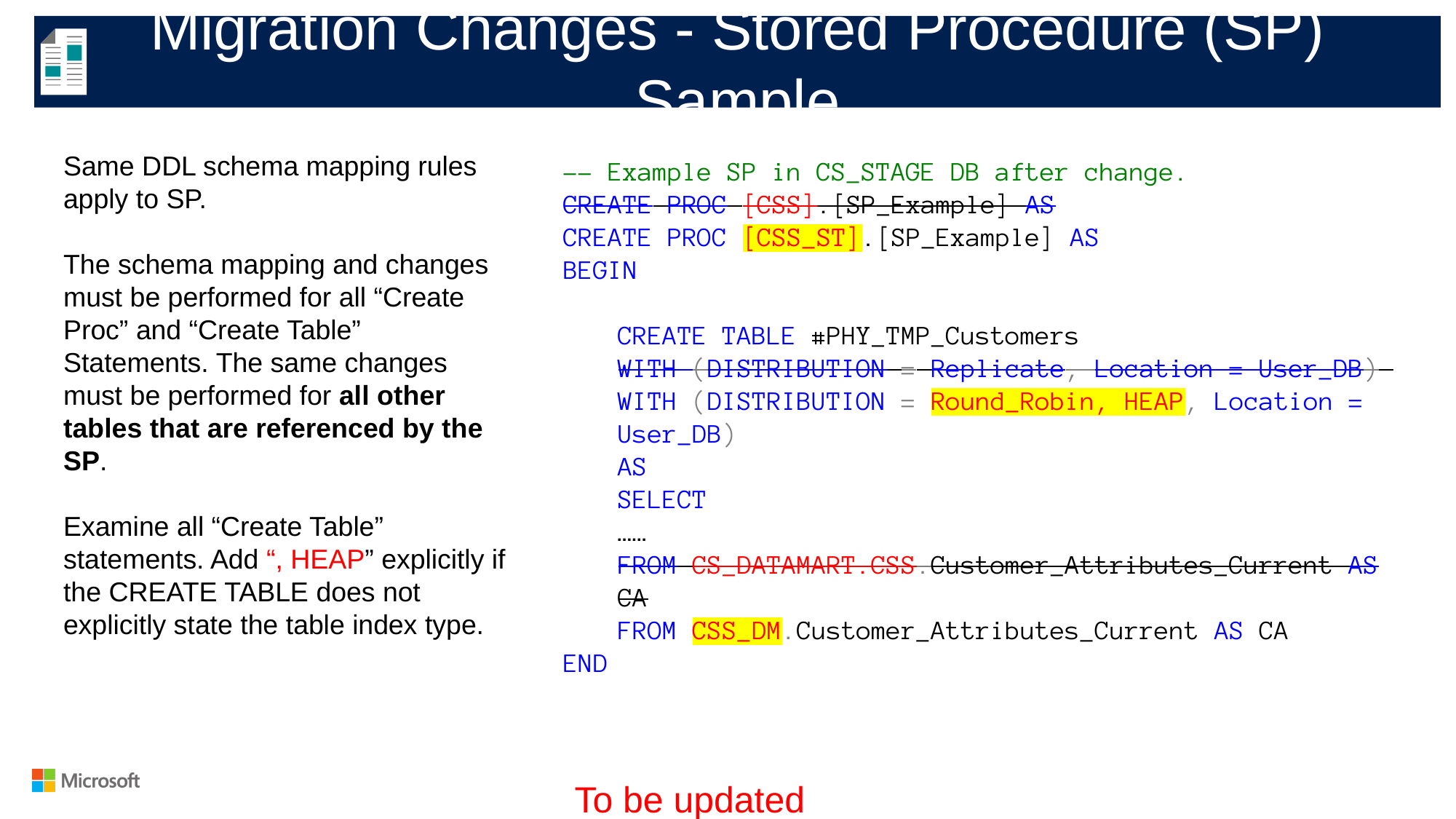

Migration Changes - Stored Procedure (SP) Sample

Same DDL schema mapping rules apply to SP.

The schema mapping and changes must be performed for all “Create Proc” and “Create Table” Statements. The same changes must be performed for all other tables that are referenced by the SP.

Examine all “Create Table” statements. Add “, HEAP” explicitly if the CREATE TABLE does not explicitly state the table index type.

-- Example SP in CS_STAGE DB after change.
CREATE PROC [CSS].[SP_Example] AS
CREATE PROC [CSS_ST].[SP_Example] AS
BEGIN

CREATE TABLE #PHY_TMP_Customers
WITH (DISTRIBUTION = Replicate, Location = User_DB)
WITH (DISTRIBUTION = Round_Robin, HEAP, Location = User_DB)
AS
SELECT
……
FROM CS_DATAMART.CSS.Customer_Attributes_Current AS CA
FROM CSS_DM.Customer_Attributes_Current AS CA
END
To be updated